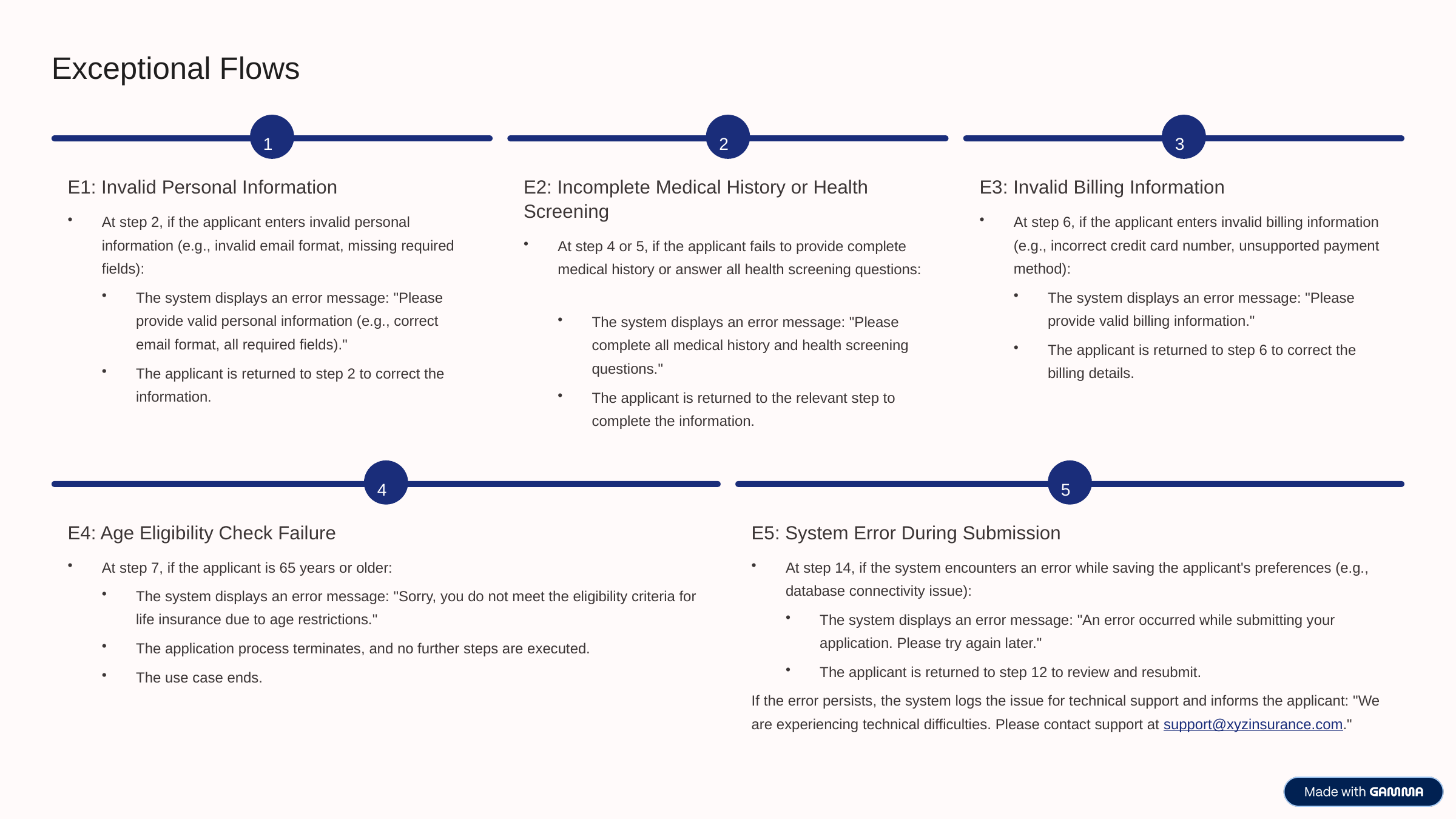

Exceptional Flows

1
2
3

E1: Invalid Personal Information
E2: Incomplete Medical History or Health Screening
E3: Invalid Billing Information
At step 2, if the applicant enters invalid personal information (e.g., invalid email format, missing required fields):
At step 6, if the applicant enters invalid billing information (e.g., incorrect credit card number, unsupported payment method):
At step 4 or 5, if the applicant fails to provide complete medical history or answer all health screening questions:
The system displays an error message: "Please provide valid personal information (e.g., correct email format, all required fields)."
The system displays an error message: "Please provide valid billing information."
The system displays an error message: "Please complete all medical history and health screening questions."
The applicant is returned to step 6 to correct the billing details.
The applicant is returned to step 2 to correct the information.
The applicant is returned to the relevant step to complete the information.

4
5

E4: Age Eligibility Check Failure
E5: System Error During Submission
At step 7, if the applicant is 65 years or older:
At step 14, if the system encounters an error while saving the applicant's preferences (e.g., database connectivity issue):
The system displays an error message: "Sorry, you do not meet the eligibility criteria for life insurance due to age restrictions."
The system displays an error message: "An error occurred while submitting your application. Please try again later."
The application process terminates, and no further steps are executed.
The applicant is returned to step 12 to review and resubmit.
The use case ends.
If the error persists, the system logs the issue for technical support and informs the applicant: "We are experiencing technical difficulties. Please contact support at support@xyzinsurance.com."